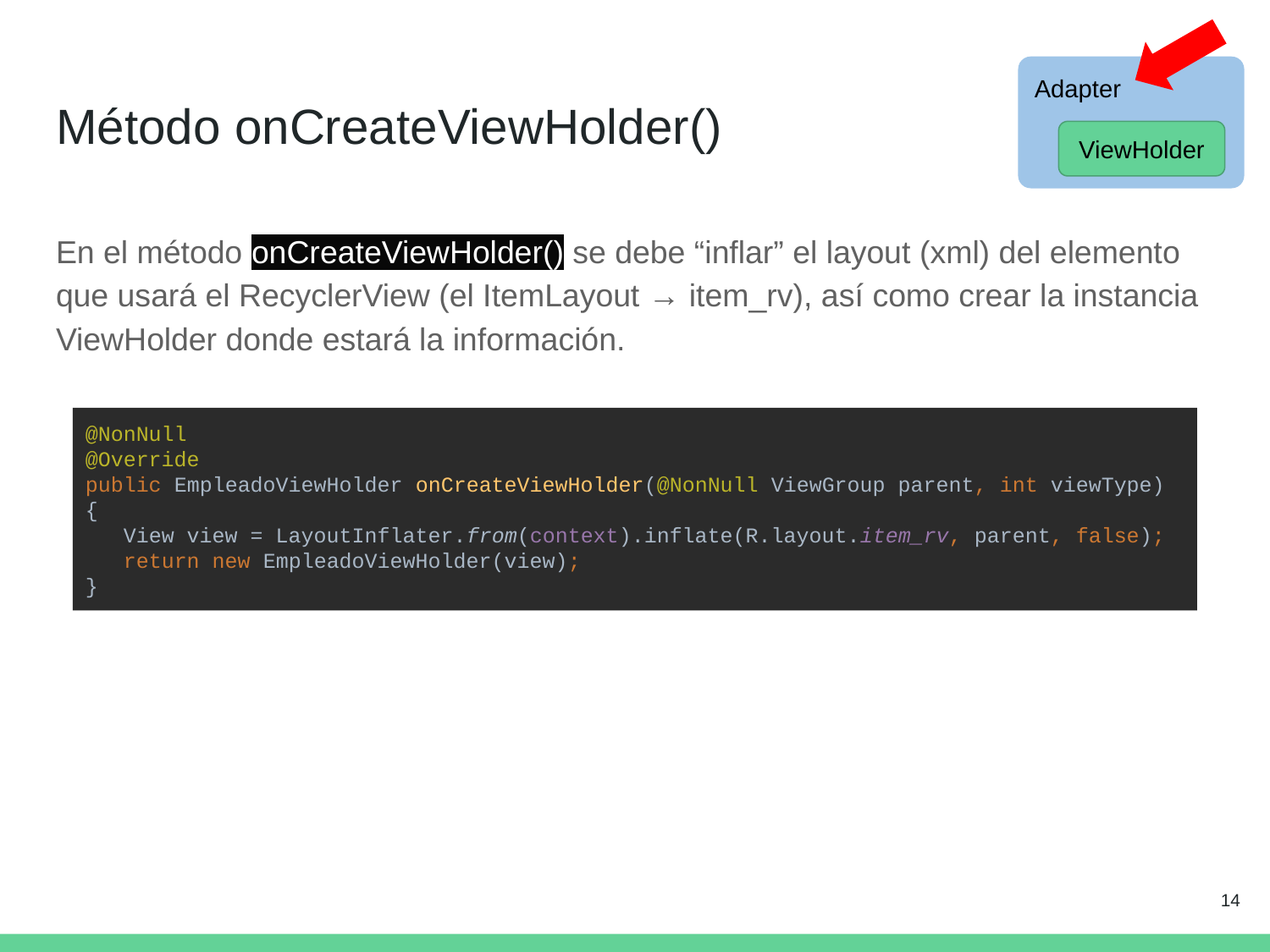

Adapter
# Método onCreateViewHolder()
ViewHolder
En el método onCreateViewHolder() se debe “inflar” el layout (xml) del elemento que usará el RecyclerView (el ItemLayout → item_rv), así como crear la instancia ViewHolder donde estará la información.
@NonNull
@Override
public EmpleadoViewHolder onCreateViewHolder(@NonNull ViewGroup parent, int viewType) {
   View view = LayoutInflater.from(context).inflate(R.layout.item_rv, parent, false);
   return new EmpleadoViewHolder(view);
}
14